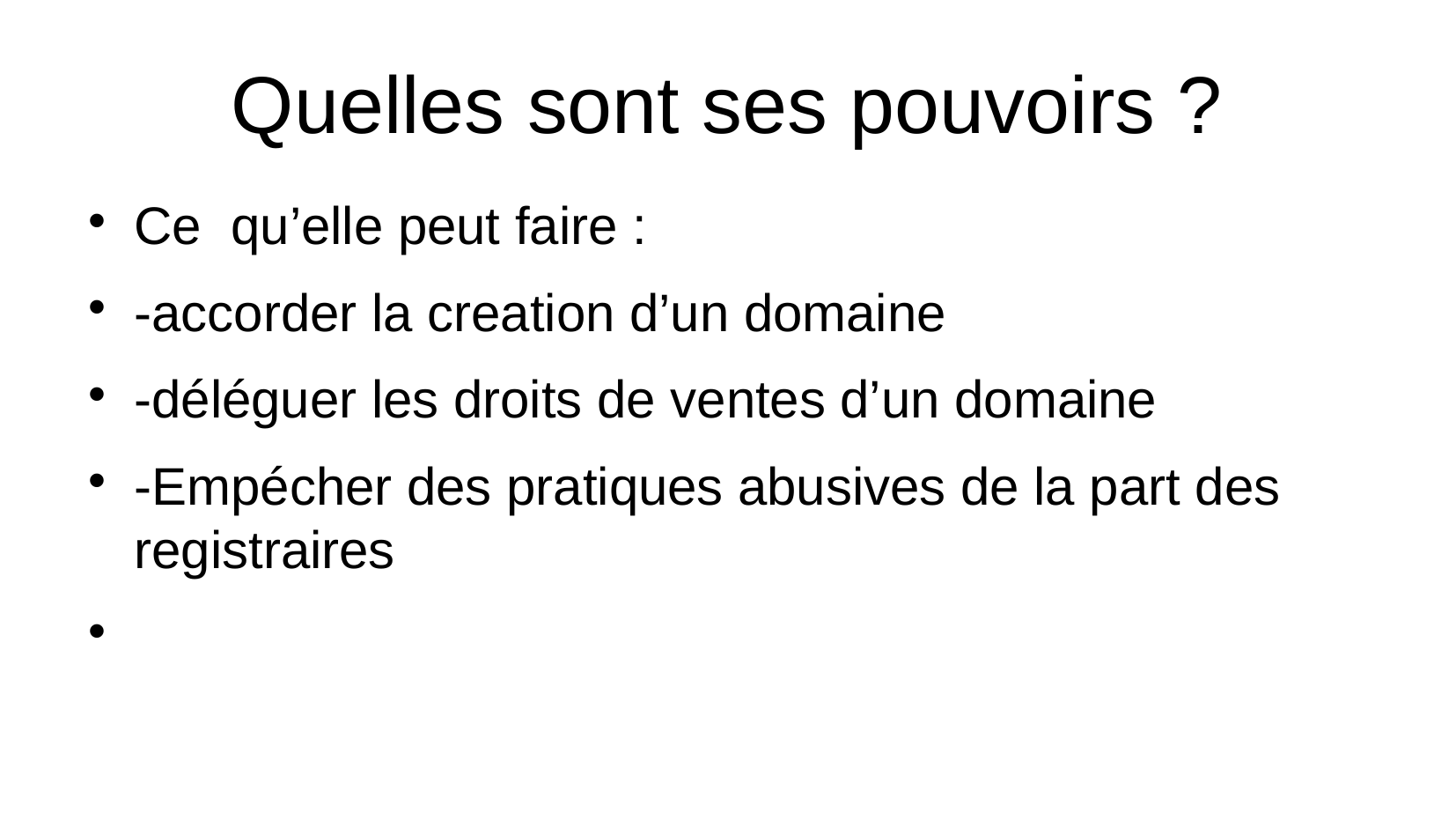

Quelles sont ses pouvoirs ?
Ce  qu’elle peut faire :
-accorder la creation d’un domaine
-déléguer les droits de ventes d’un domaine
-Empécher des pratiques abusives de la part des registraires